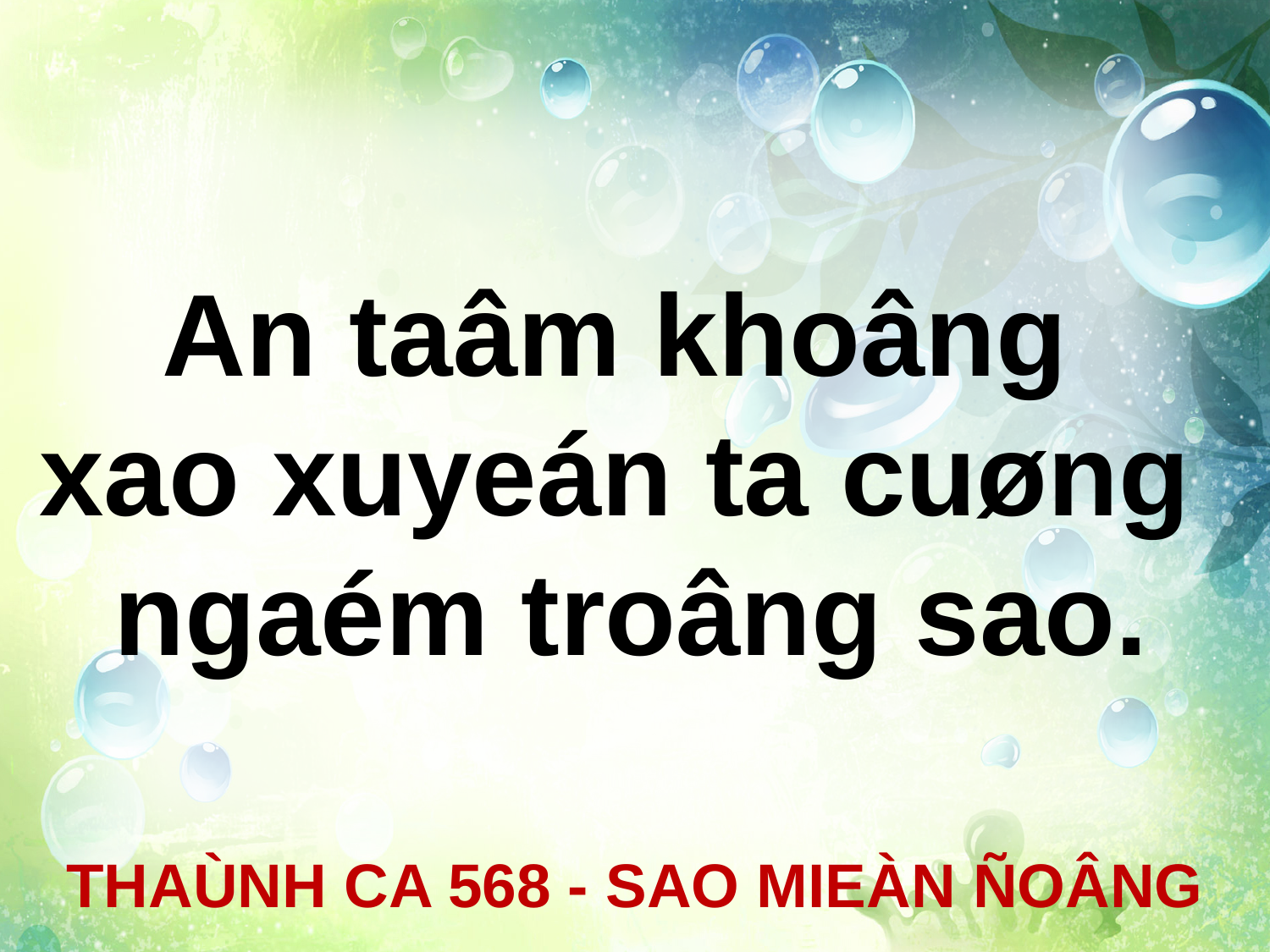

An taâm khoâng
xao xuyeán ta cuøng
ngaém troâng sao.
THAÙNH CA 568 - SAO MIEÀN ÑOÂNG